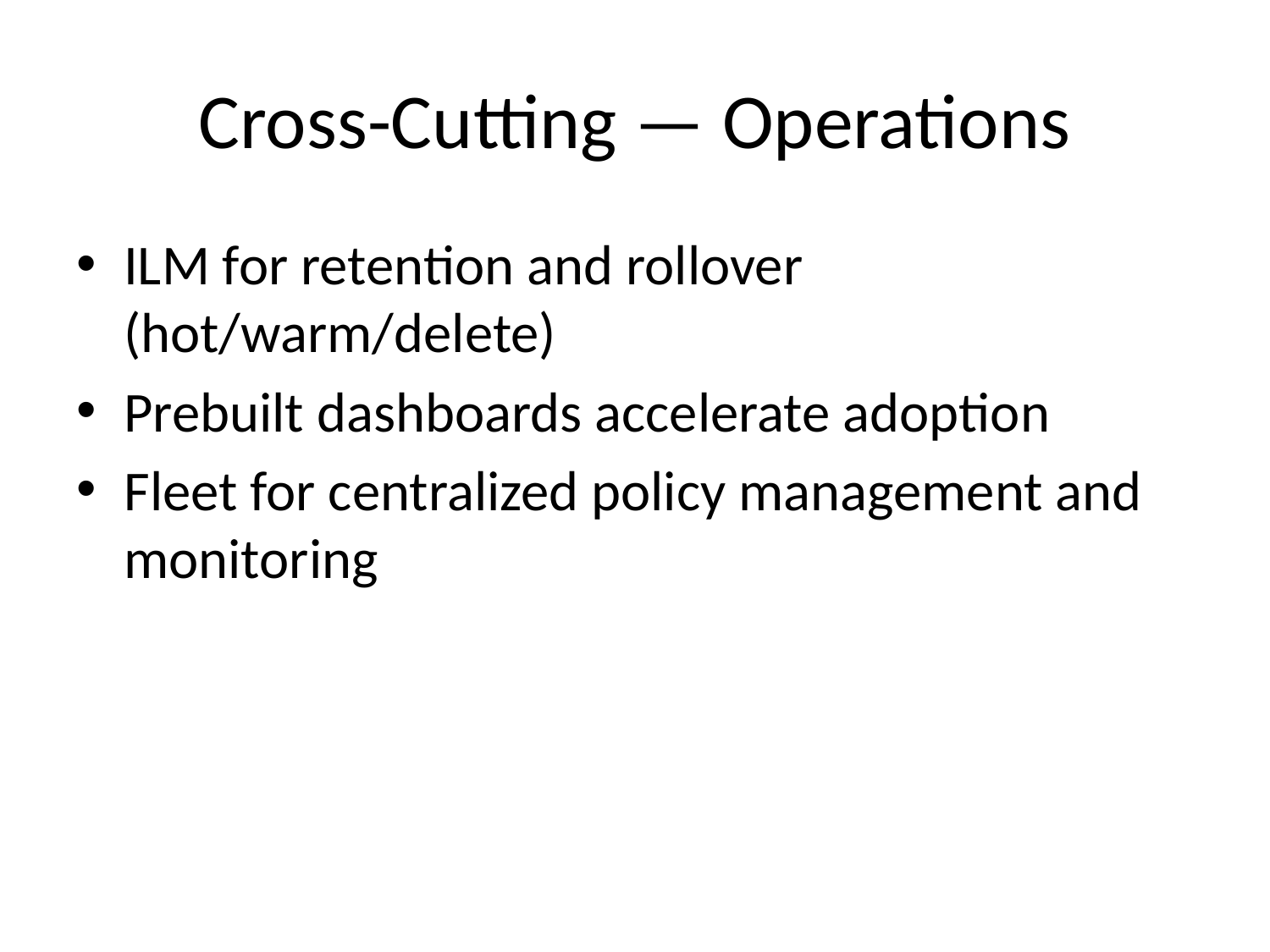

# Cross-Cutting — Operations
ILM for retention and rollover (hot/warm/delete)
Prebuilt dashboards accelerate adoption
Fleet for centralized policy management and monitoring